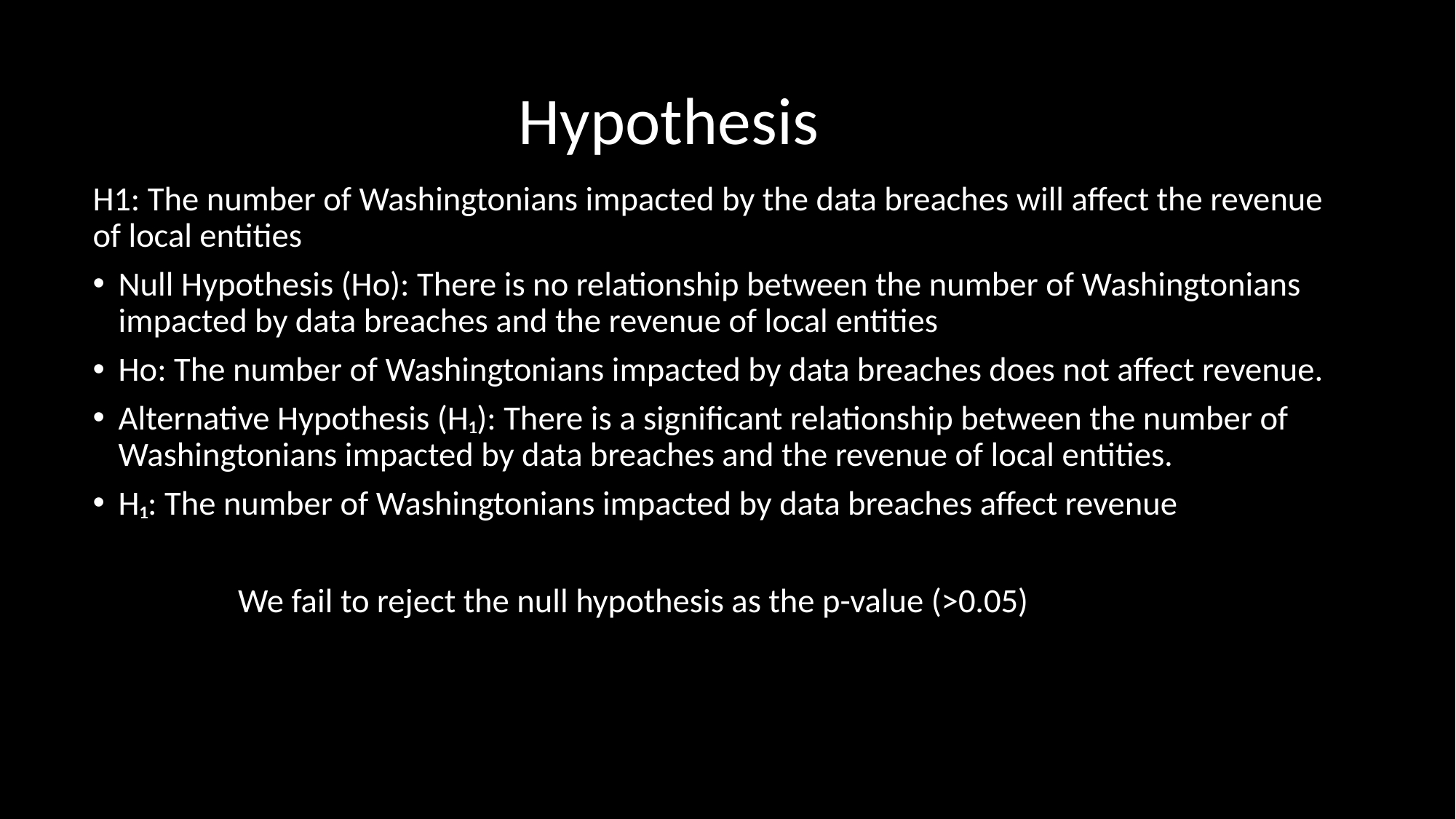

# Hypothesis
H1: The number of Washingtonians impacted by the data breaches will affect the revenue of local entities
Null Hypothesis (Ho): There is no relationship between the number of Washingtonians impacted by data breaches and the revenue of local entities
Ho: The number of Washingtonians impacted by data breaches does not affect revenue.
Alternative Hypothesis (H₁): There is a significant relationship between the number of Washingtonians impacted by data breaches and the revenue of local entities.
H₁: The number of Washingtonians impacted by data breaches affect revenue

                   We fail to reject the null hypothesis as the p-value (>0.05)